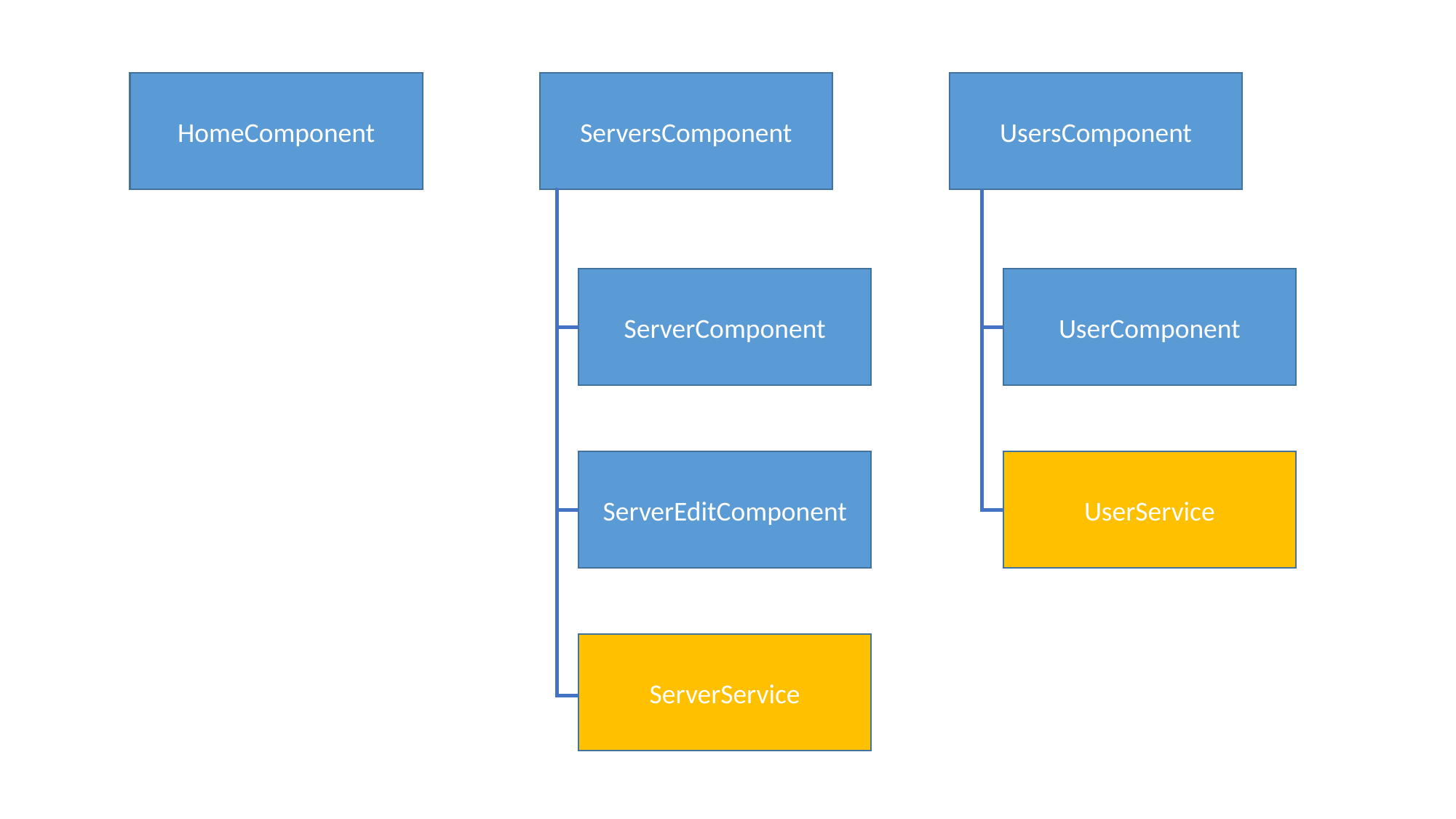

HomeComponent
ServersComponent
UsersComponent
ServerComponent
UserComponent
ServerEditComponent
UserService
ServerService